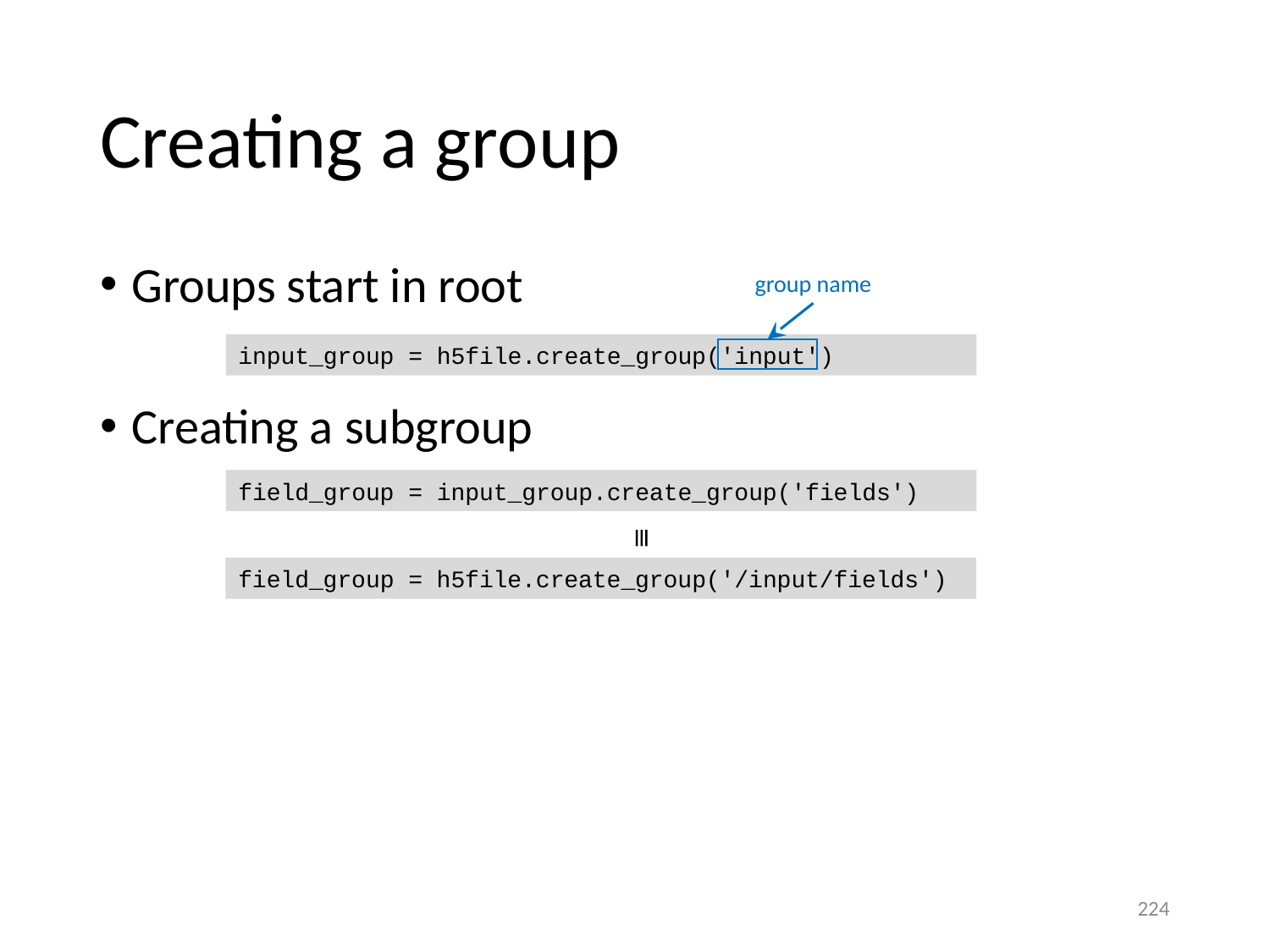

# Creating a group
Groups start in root

Creating a subgroup
group name

input_group = h5file.create_group('input')
field_group = input_group.create_group('fields')
≡
field_group = h5file.create_group('/input/fields')
224